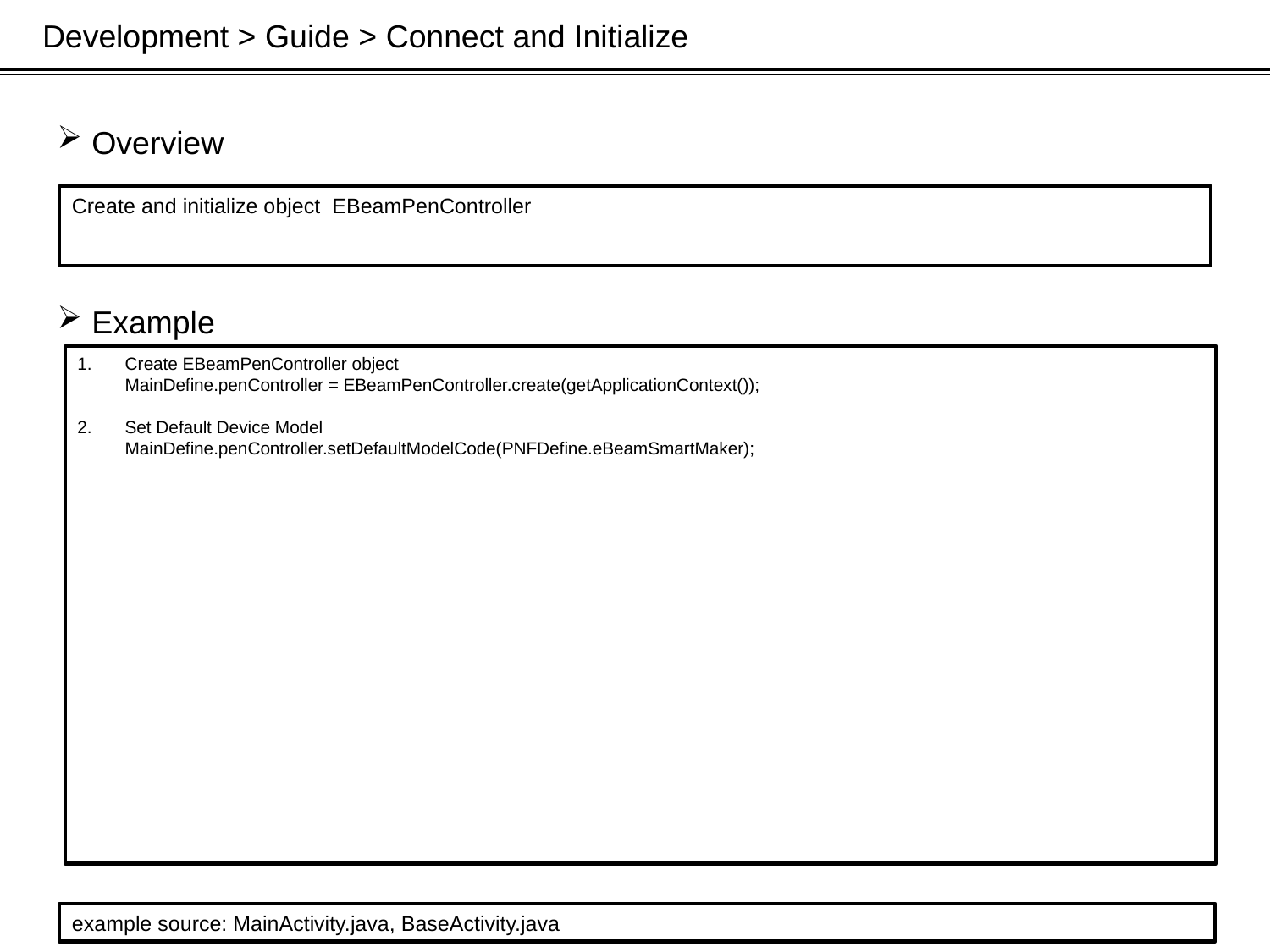

Development > Guide > Connect and Initialize
 Overview
Create and initialize object  EBeamPenController
 Example
Create EBeamPenController object
	MainDefine.penController = EBeamPenController.create(getApplicationContext());

2. 	Set Default Device Model
	MainDefine.penController.setDefaultModelCode(PNFDefine.eBeamSmartMaker);

example source: MainActivity.java, BaseActivity.java